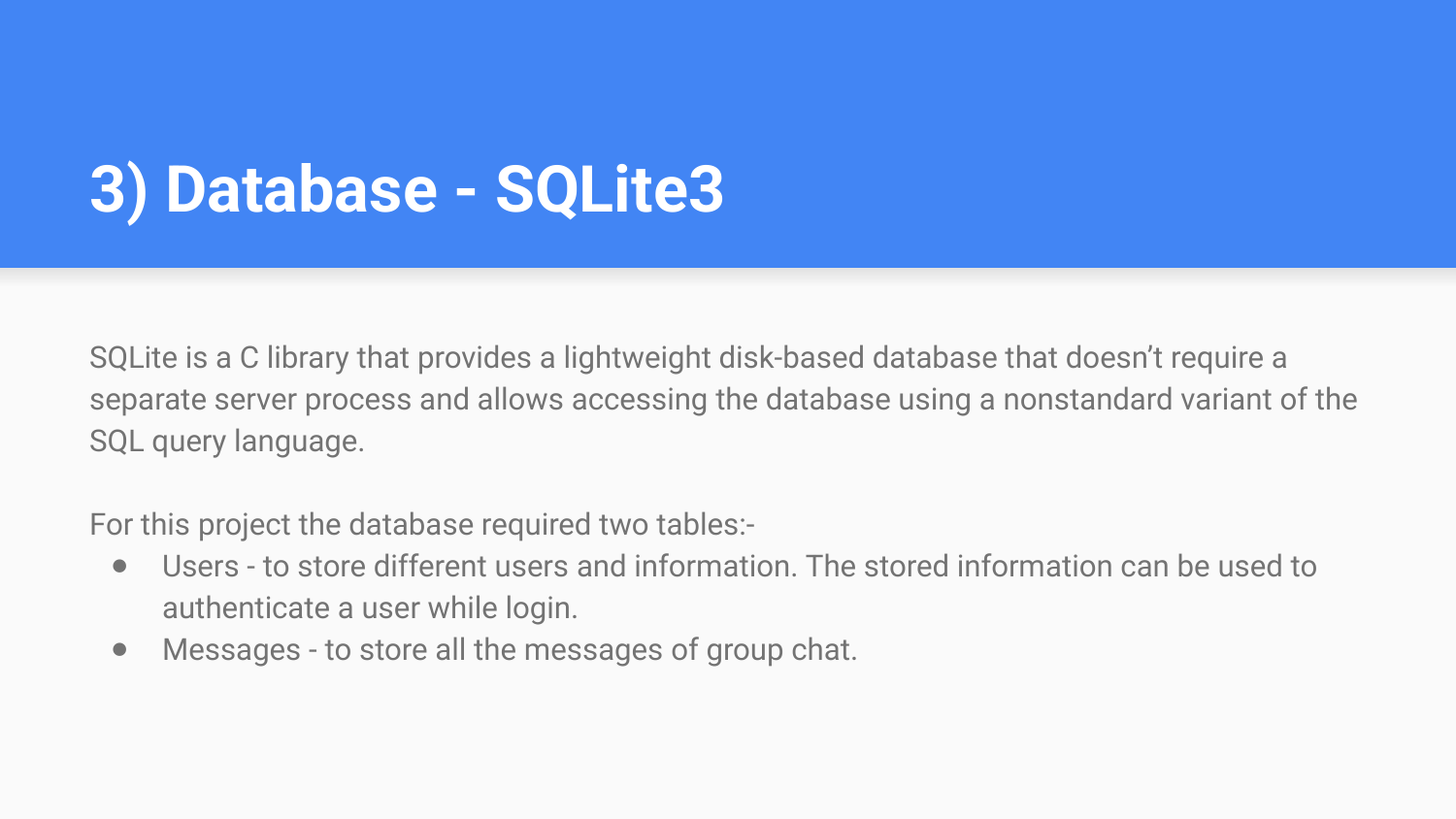

3) Database - SQLite3
SQLite is a C library that provides a lightweight disk-based database that doesn’t require a separate server process and allows accessing the database using a nonstandard variant of the SQL query language.

For this project the database required two tables:-
Users - to store different users and information. The stored information can be used to authenticate a user while login.
Messages - to store all the messages of group chat.